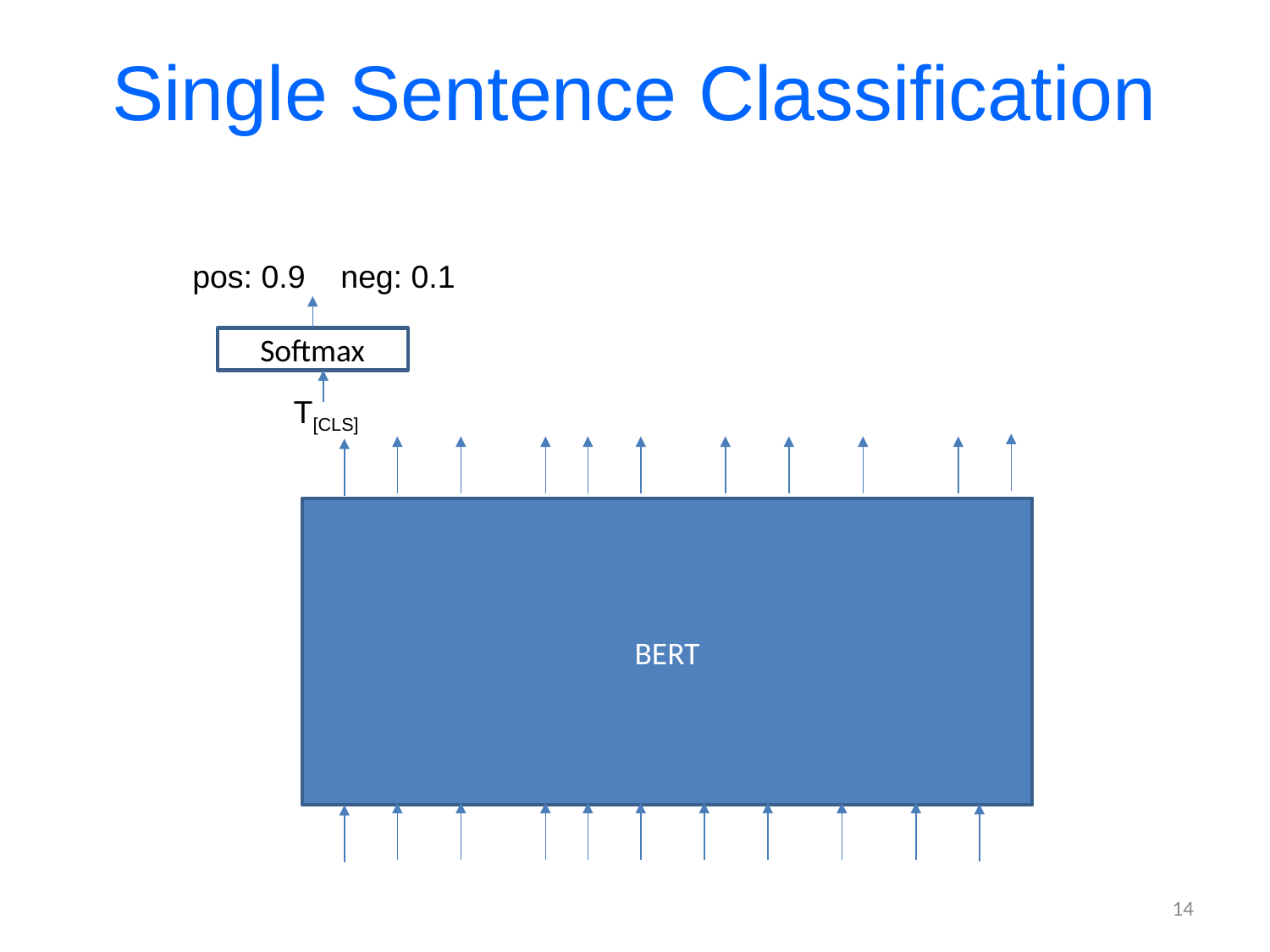

# Single Sentence Classification
 pos: 0.9    neg: 0.1
Softmax
T[CLS]
BERT
14